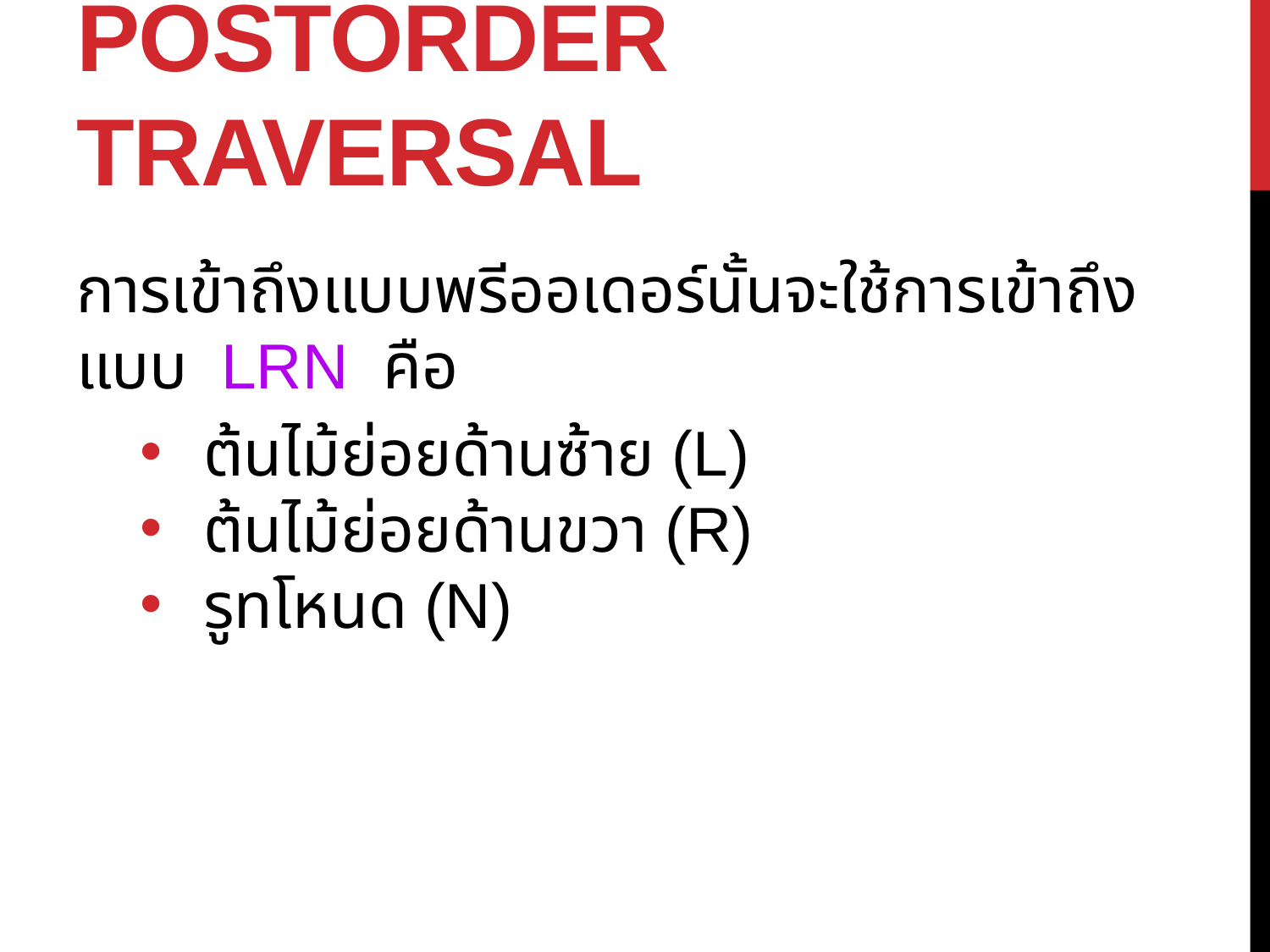

# postorder Traversal
การเข้าถึงแบบพรีออเดอร์นั้นจะใช้การเข้าถึงแบบ  LRN  คือ
ต้นไม้ย่อยด้านซ้าย (L)
ต้นไม้ย่อยด้านขวา (R)
รูทโหนด (N)